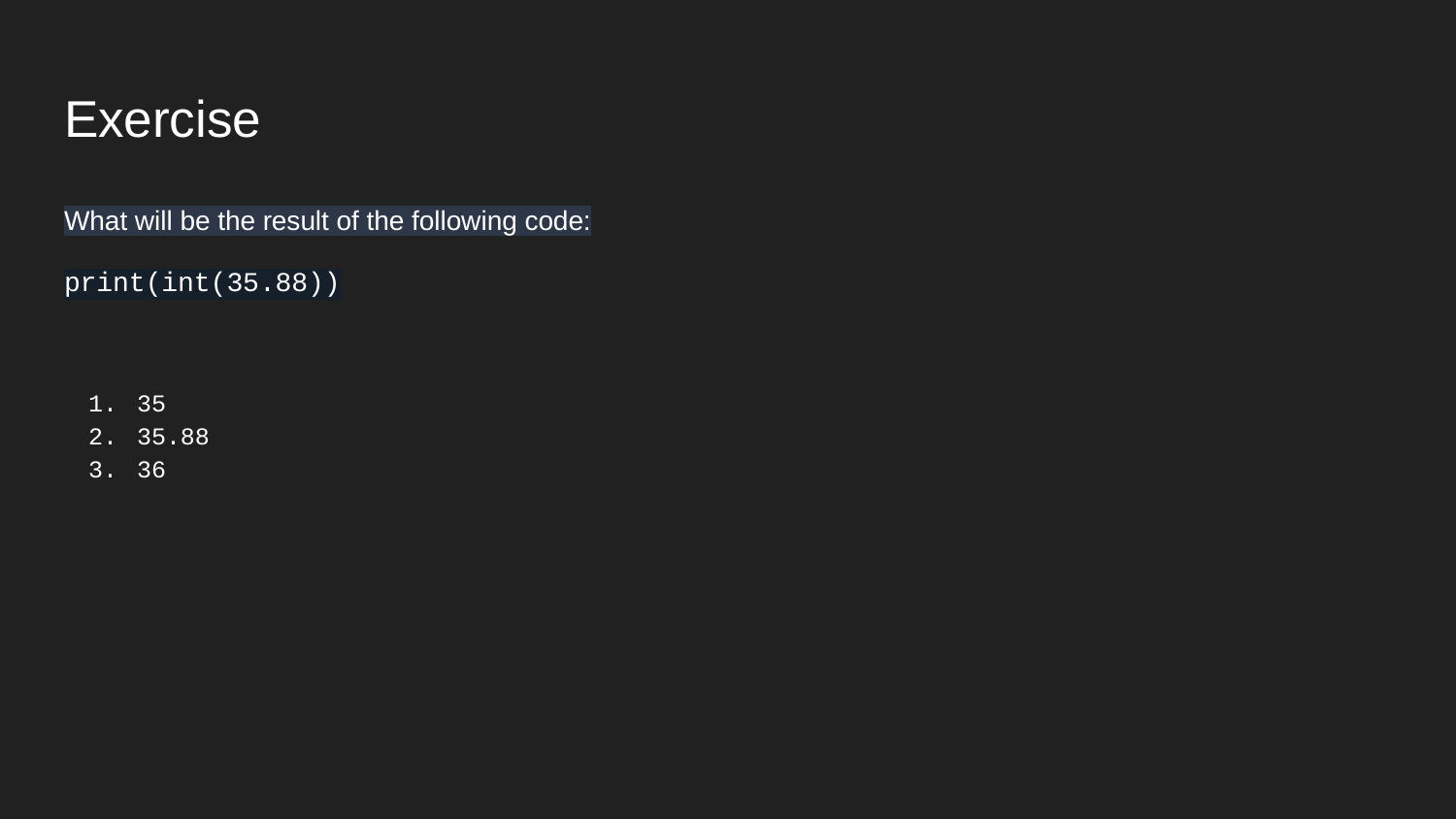

# Exercise
What will be the result of the following code:
print(int(35.88))

35
35.88
36